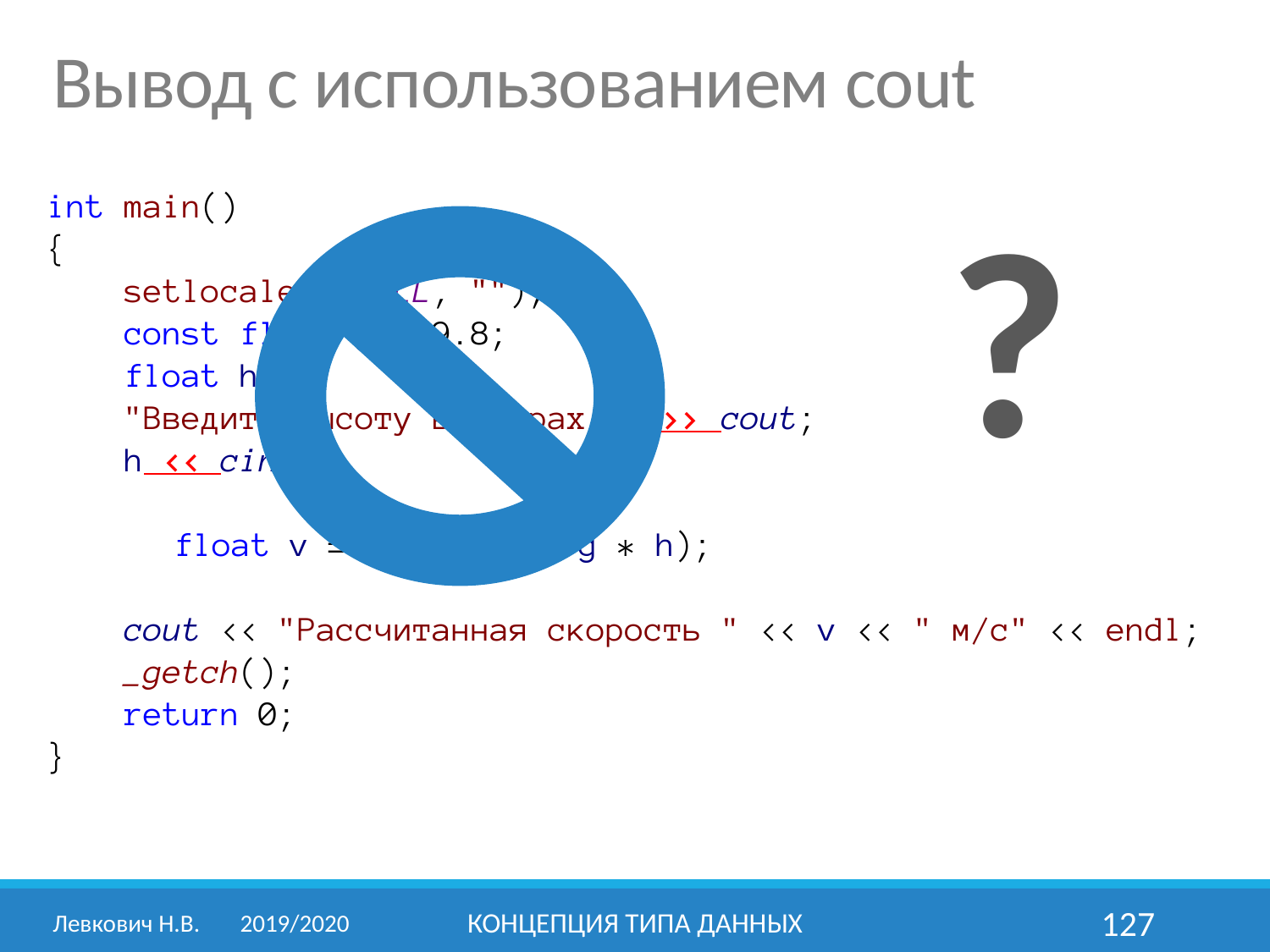

Вывод с использованием cout
?
int main()
{
    setlocale(LC_ALL, "");
    const float g = 9.8;
    float h;
    "Введите высоту в метрах: " >> cout;
    h << cin;

	float v = sqrt(2.0 * g * h);

    cout << "Рассчитанная скорость " << v << " м/с" << endl;
    _getch();
    return 0;
}

Левкович Н.В.	2019/2020
Концепция типа данных
127